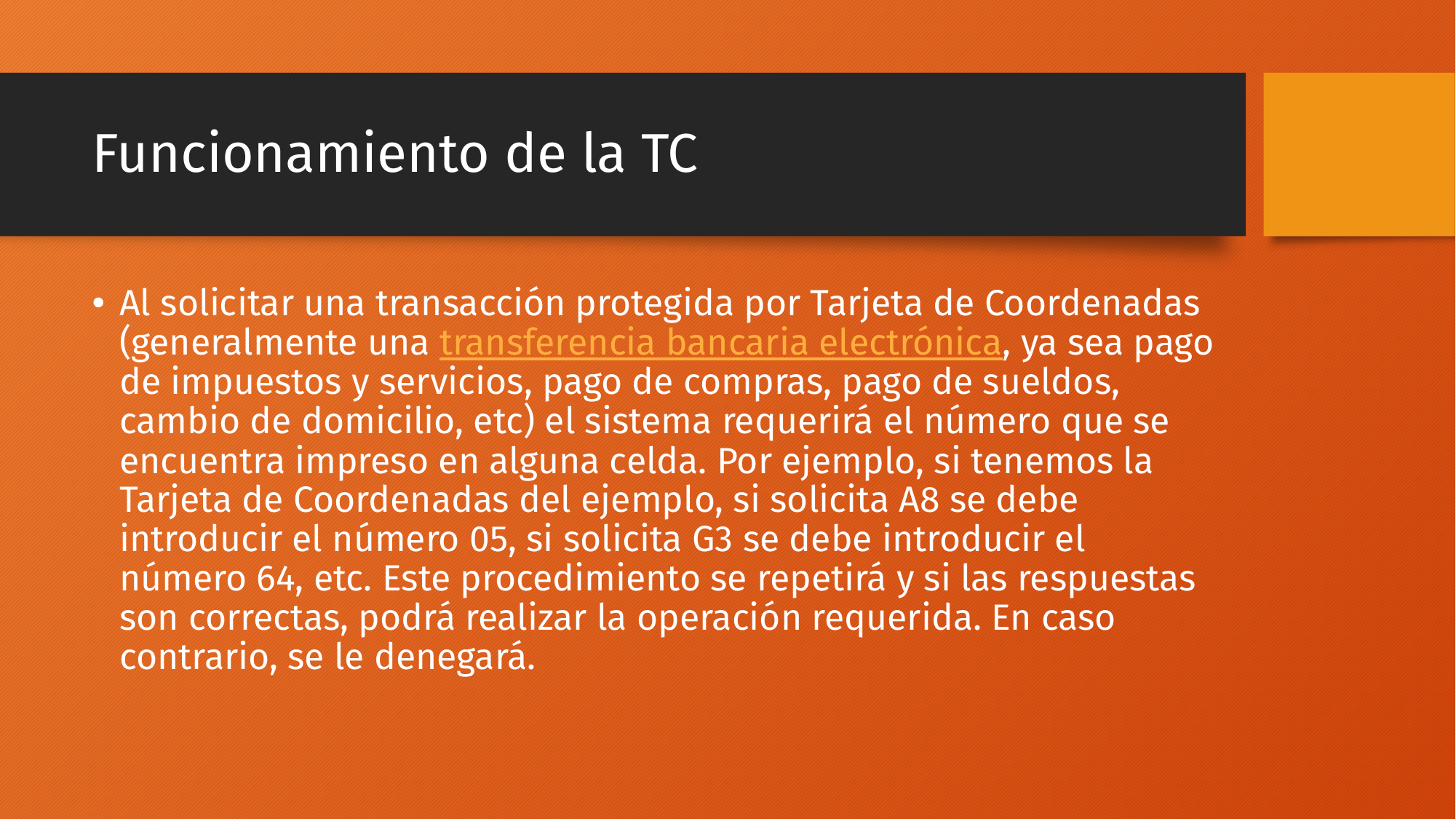

# Funcionamiento de la TC
Al solicitar una transacción protegida por Tarjeta de Coordenadas (generalmente una transferencia bancaria electrónica, ya sea pago de impuestos y servicios, pago de compras, pago de sueldos, cambio de domicilio, etc) el sistema requerirá el número que se encuentra impreso en alguna celda. Por ejemplo, si tenemos la Tarjeta de Coordenadas del ejemplo, si solicita A8 se debe introducir el número 05, si solicita G3 se debe introducir el número 64, etc. Este procedimiento se repetirá y si las respuestas son correctas, podrá realizar la operación requerida. En caso contrario, se le denegará.